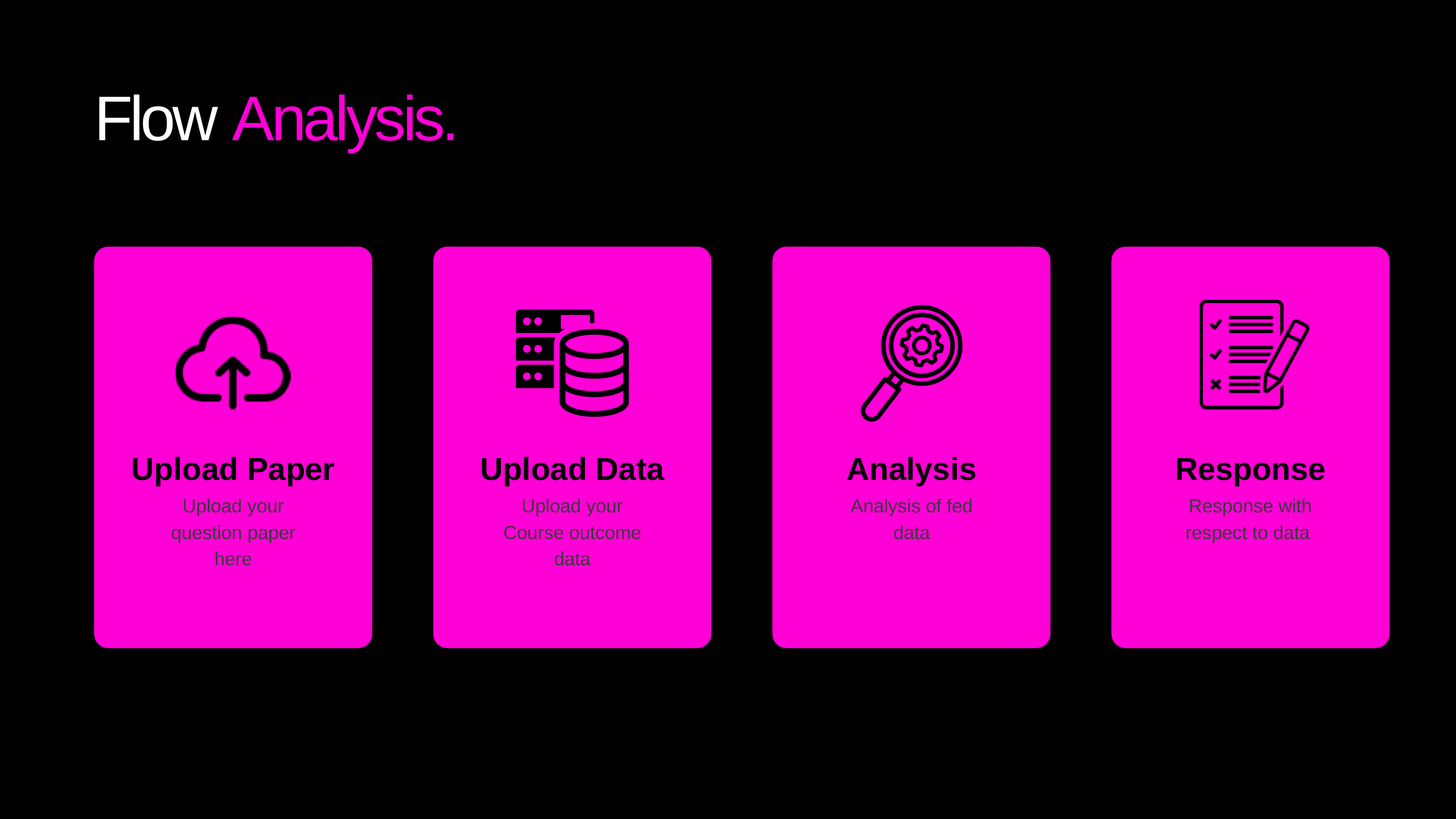

Flow Analysis.

Upload Paper
Upload Data
Analysis
Response
Upload your question paper here
Upload your Course outcome data
Analysis of fed data
Response with respect to data